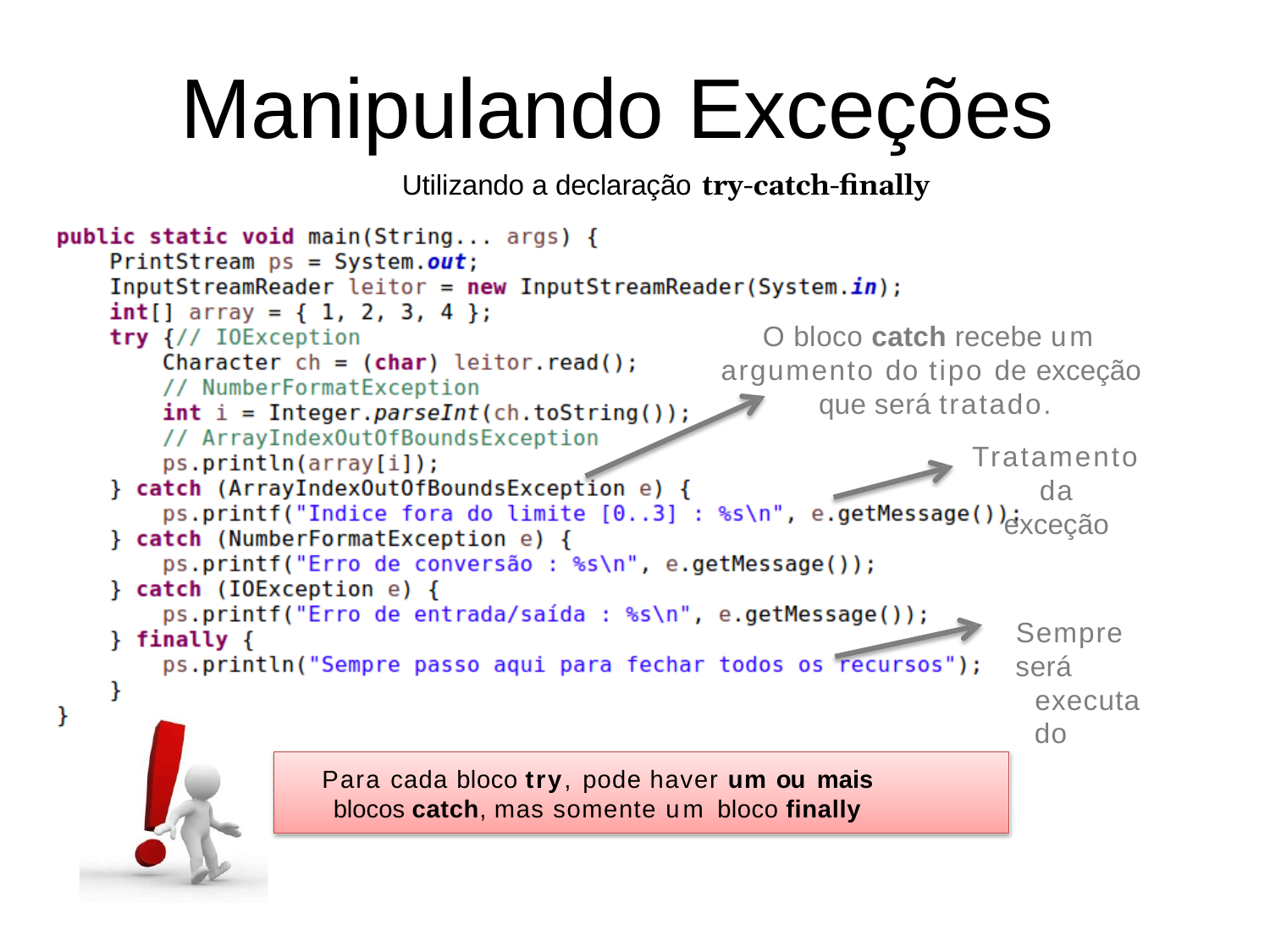

# Manipulando Exceções
Utilizando a declaração try-catch-finally

O bloco catch recebe um  argumento do tipo de exceção  que será tratado.
Tratamento da
exceção

Sempre será
executado

Para cada bloco try, pode haver um ou mais
blocos catch, mas somente um bloco finally